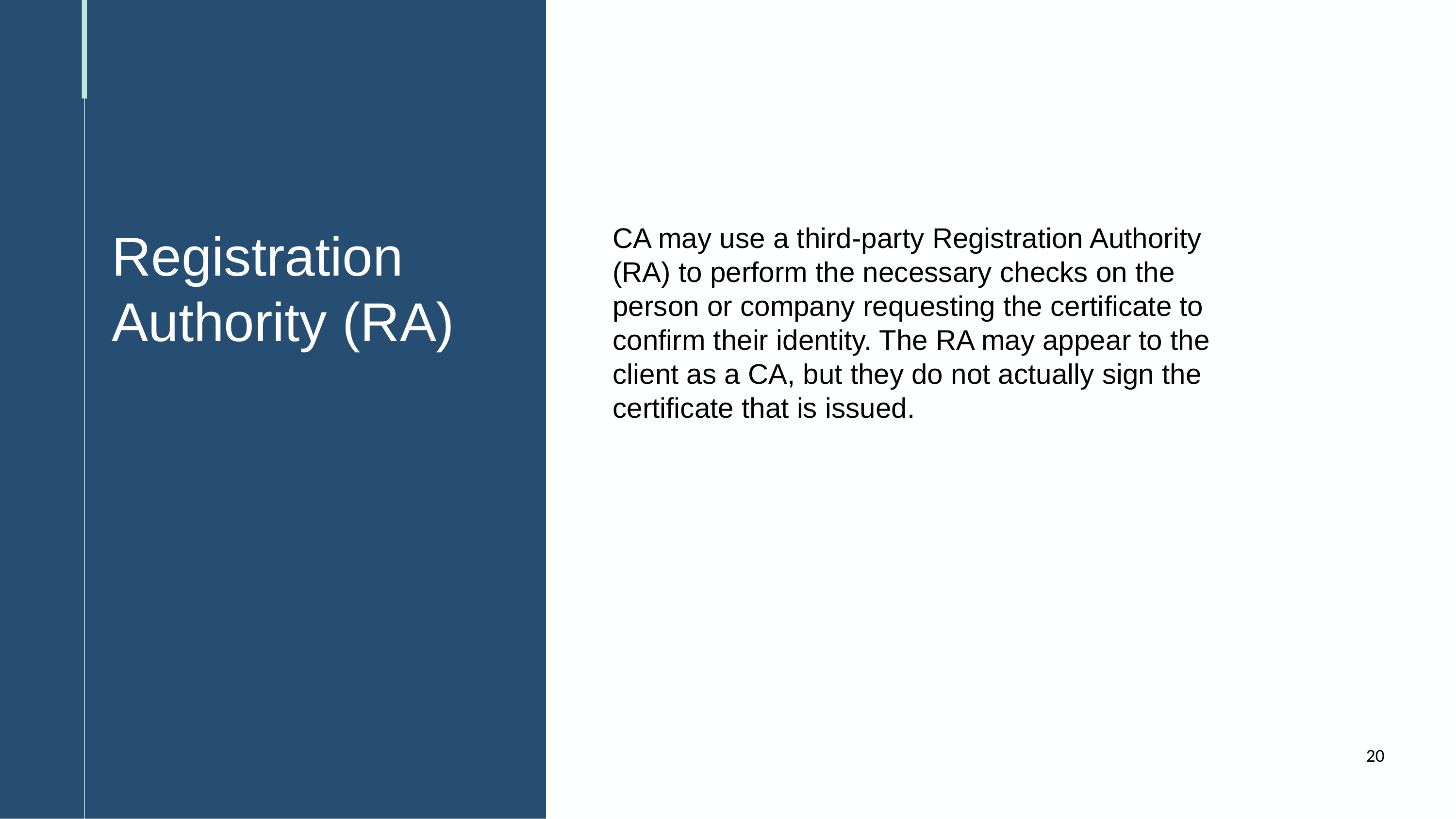

CA may use a third-party Registration Authority (RA) to perform the necessary checks on the person or company requesting the certificate to confirm their identity. The RA may appear to the client as a CA, but they do not actually sign the certificate that is issued.
Registration Authority (RA)
20